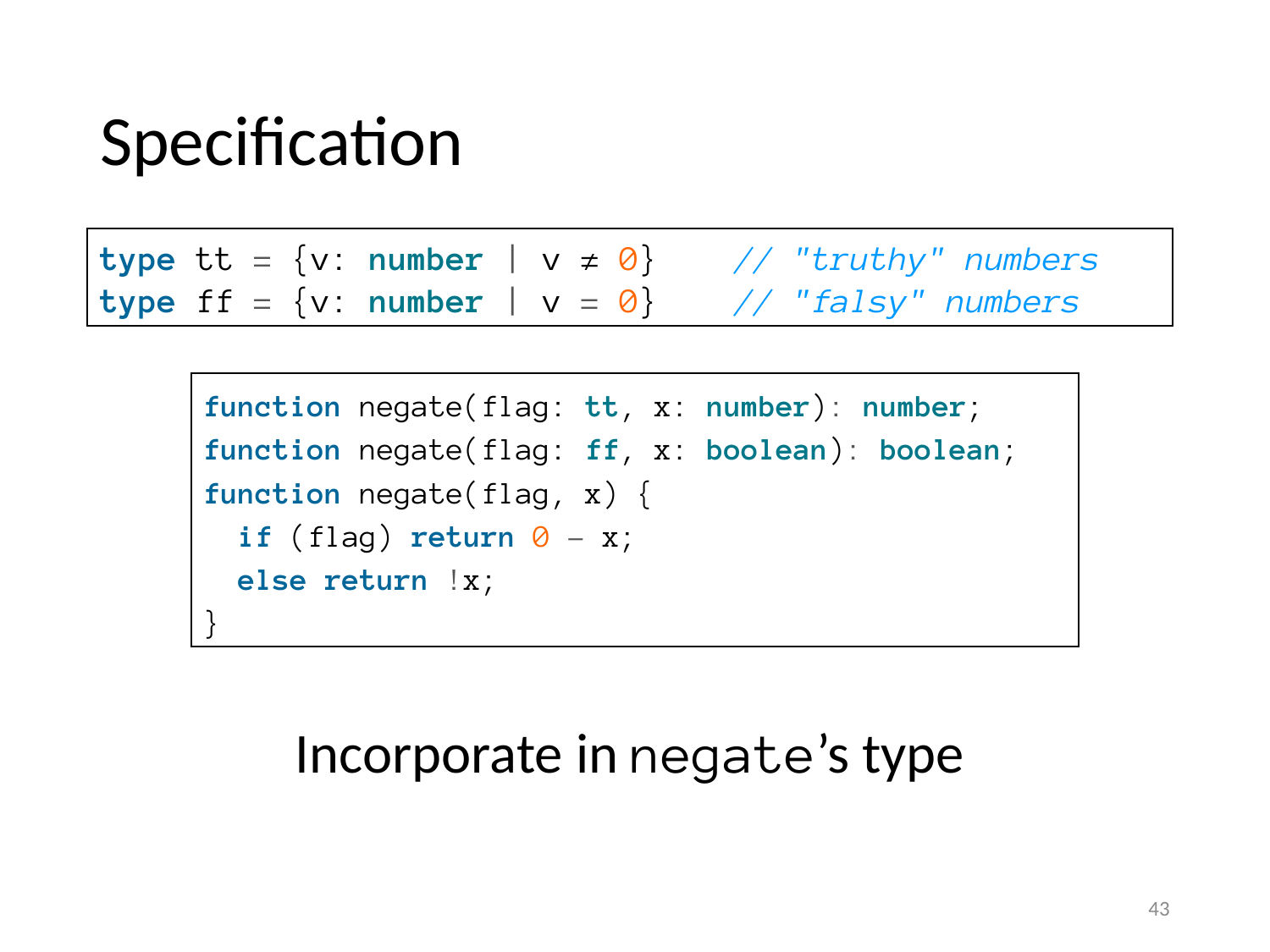

# Specification
type tt = {v: number | v ≠ 0} 	// "truthy" numbers
type ff = {v: number | v = 0} 	// "falsy" numbers
function negate(flag: tt, x: number): number;
function negate(flag: ff, x: boolean): boolean;
function negate(flag, x) {
  if (flag) return 0 - x;
  else return !x;
}
Incorporate in negate’s type
43